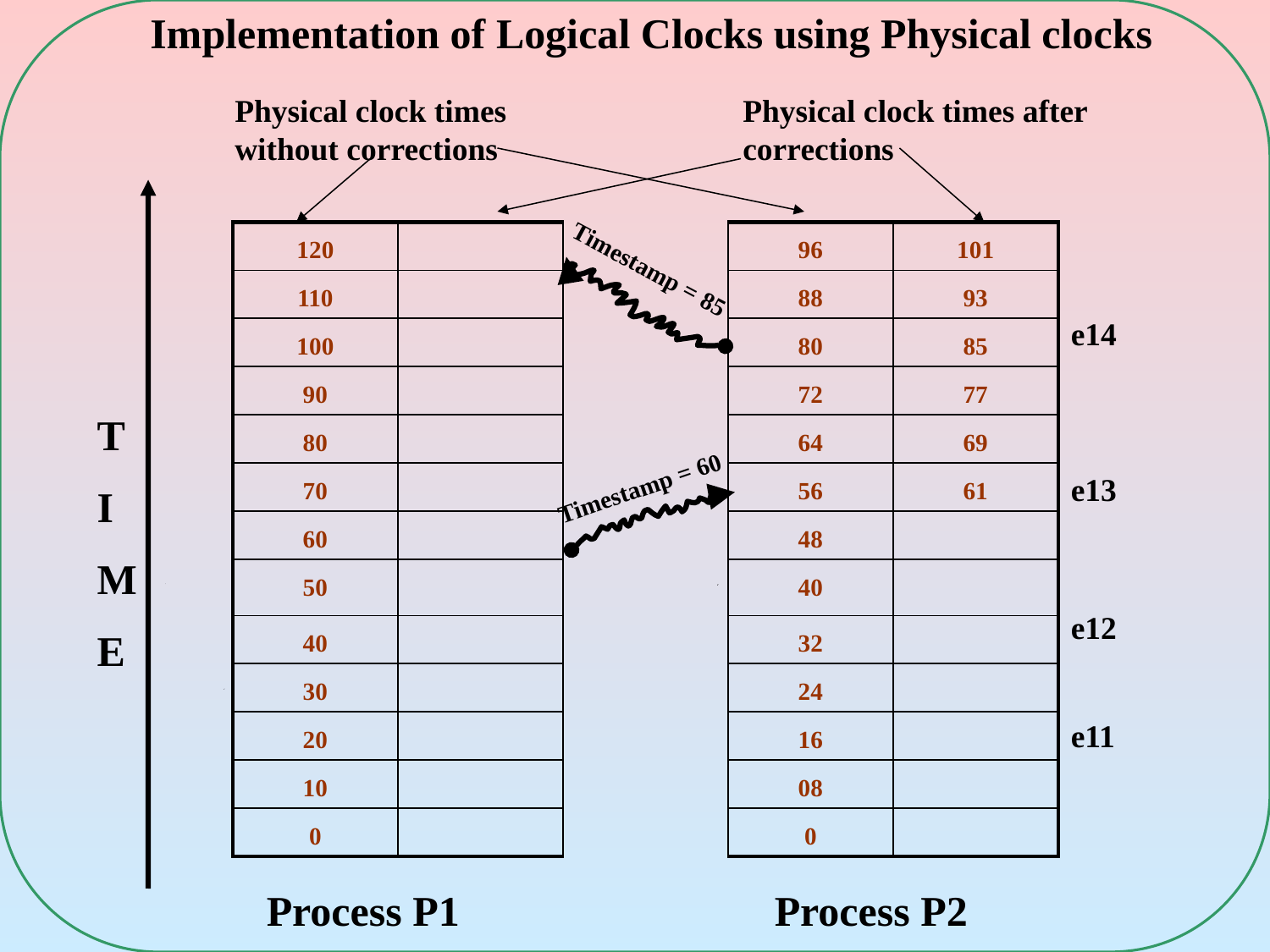

Implementation of Logical Clocks using Physical clocks
Physical clock times without corrections
Physical clock times after corrections

| 120 |  |  | 96 | 101 |
| --- | --- | --- | --- | --- |
| 110 |  |  | 88 | 93 |
| 100 |  |  | 80 | 85 |
| 90 |  |  | 72 | 77 |
| 80 |  |  | 64 | 69 |
| 70 |  |  | 56 | 61 |
| 60 |  |  | 48 |  |
| 50 |  |  | 40 |  |
| 40 |  |  | 32 |  |
| 30 |  |  | 24 |  |
| 20 |  |  | 16 |  |
| 10 |  |  | 08 |  |
| 0 |  |  | 0 |  |

Timestamp = 85

e14

e13

e12

e11

T
I
M
E
Timestamp = 60

Process P1
Process P2